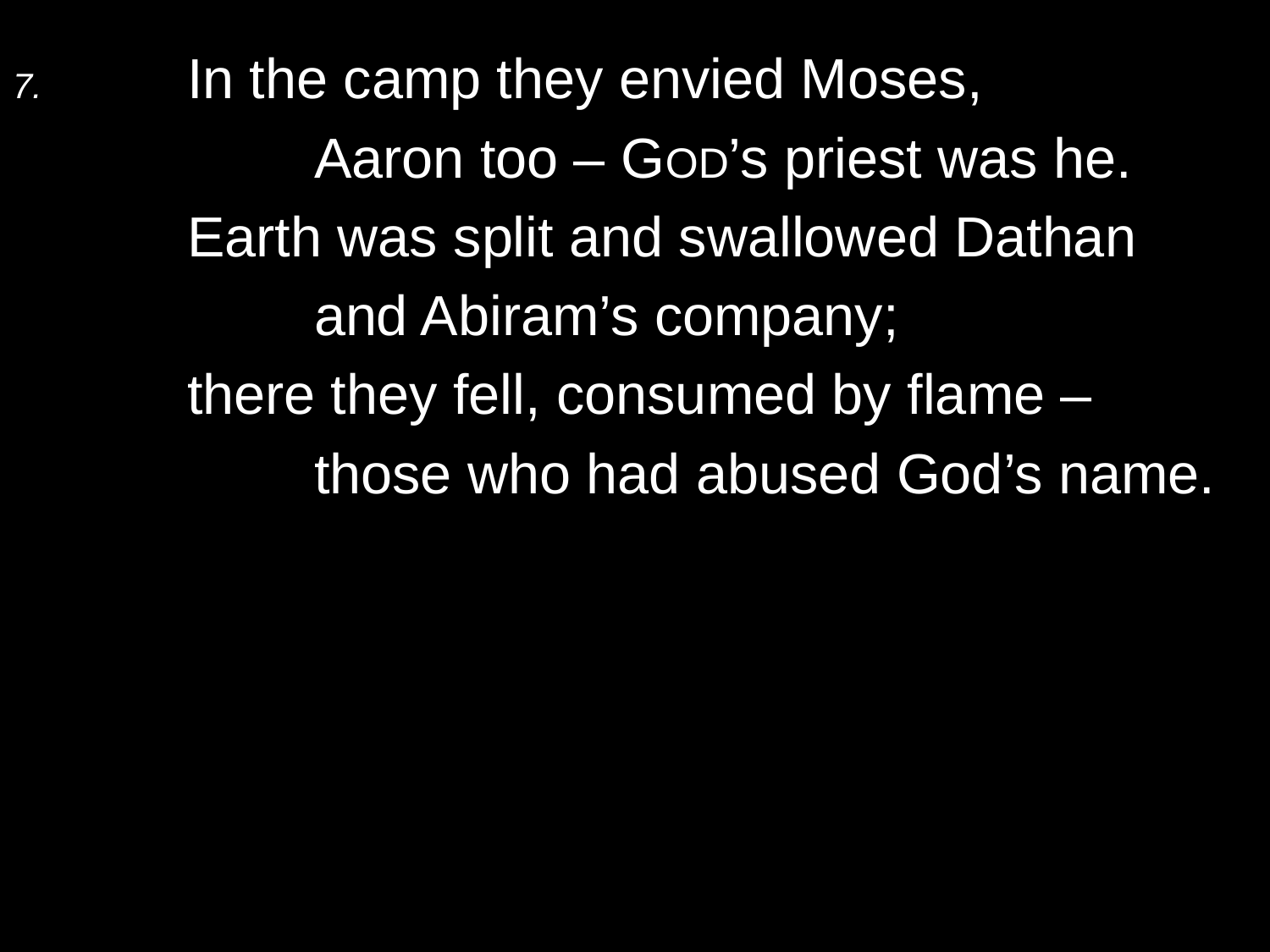

7.	In the camp they envied Moses,
		Aaron too – God’s priest was he.
	Earth was split and swallowed Dathan
		and Abiram’s company;
	there they fell, consumed by flame –
		those who had abused God’s name.